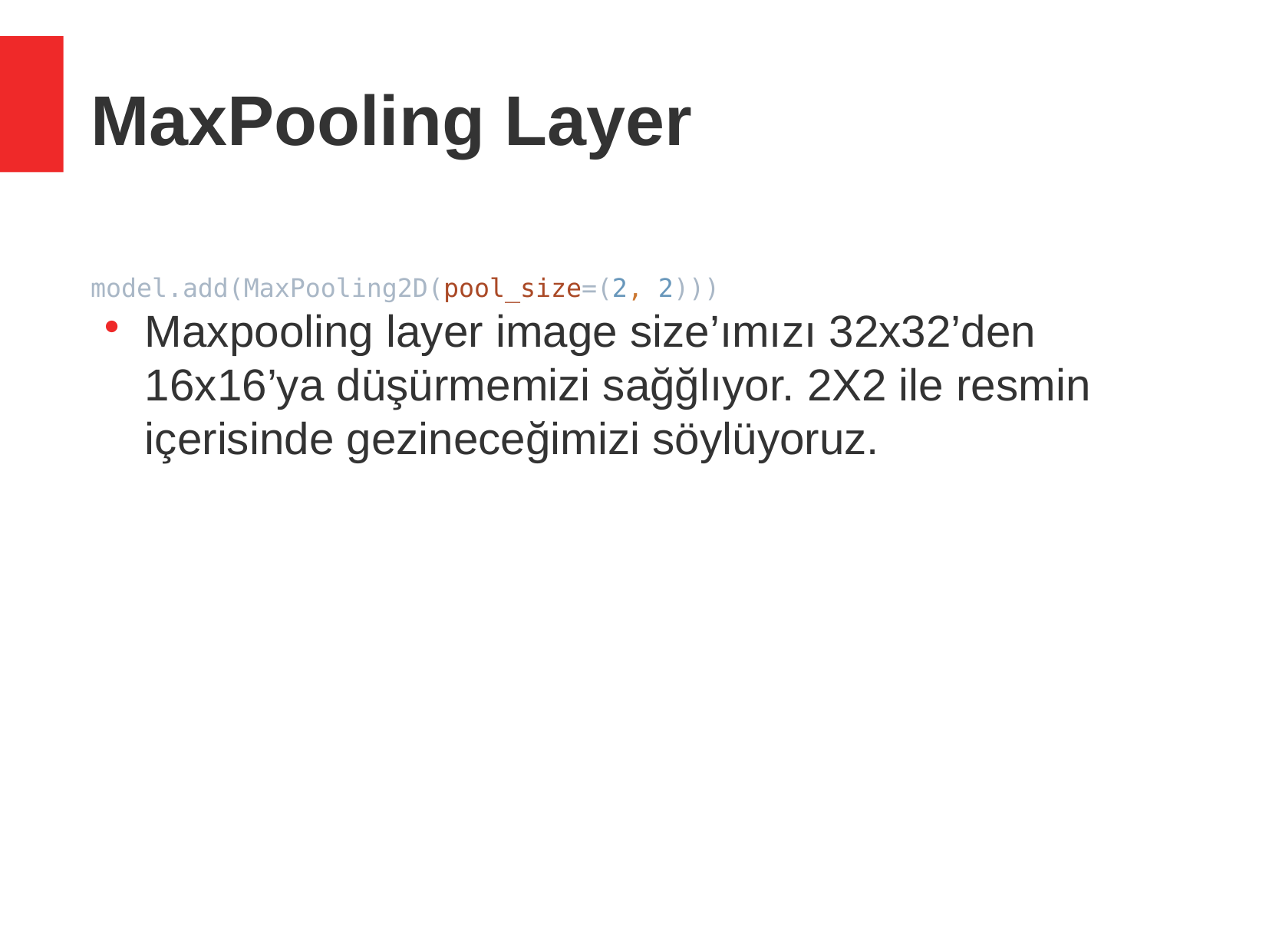

MaxPooling Layer
model.add(MaxPooling2D(pool_size=(2, 2)))
Maxpooling layer image size’ımızı 32x32’den 16x16’ya düşürmemizi sağğlıyor. 2X2 ile resmin içerisinde gezineceğimizi söylüyoruz.